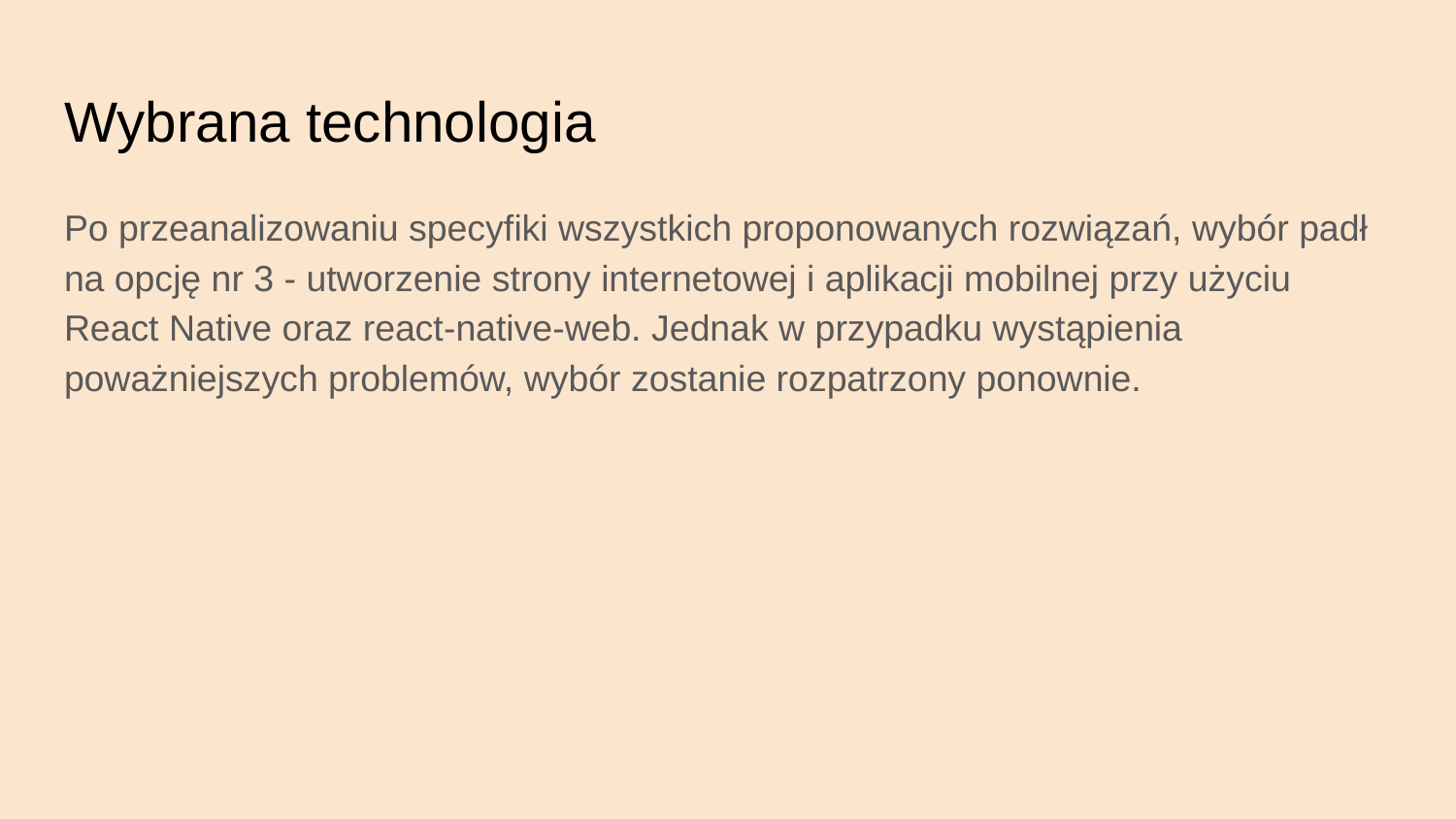

# Wybrana technologia
Po przeanalizowaniu specyfiki wszystkich proponowanych rozwiązań, wybór padł na opcję nr 3 - utworzenie strony internetowej i aplikacji mobilnej przy użyciu React Native oraz react-native-web. Jednak w przypadku wystąpienia poważniejszych problemów, wybór zostanie rozpatrzony ponownie.